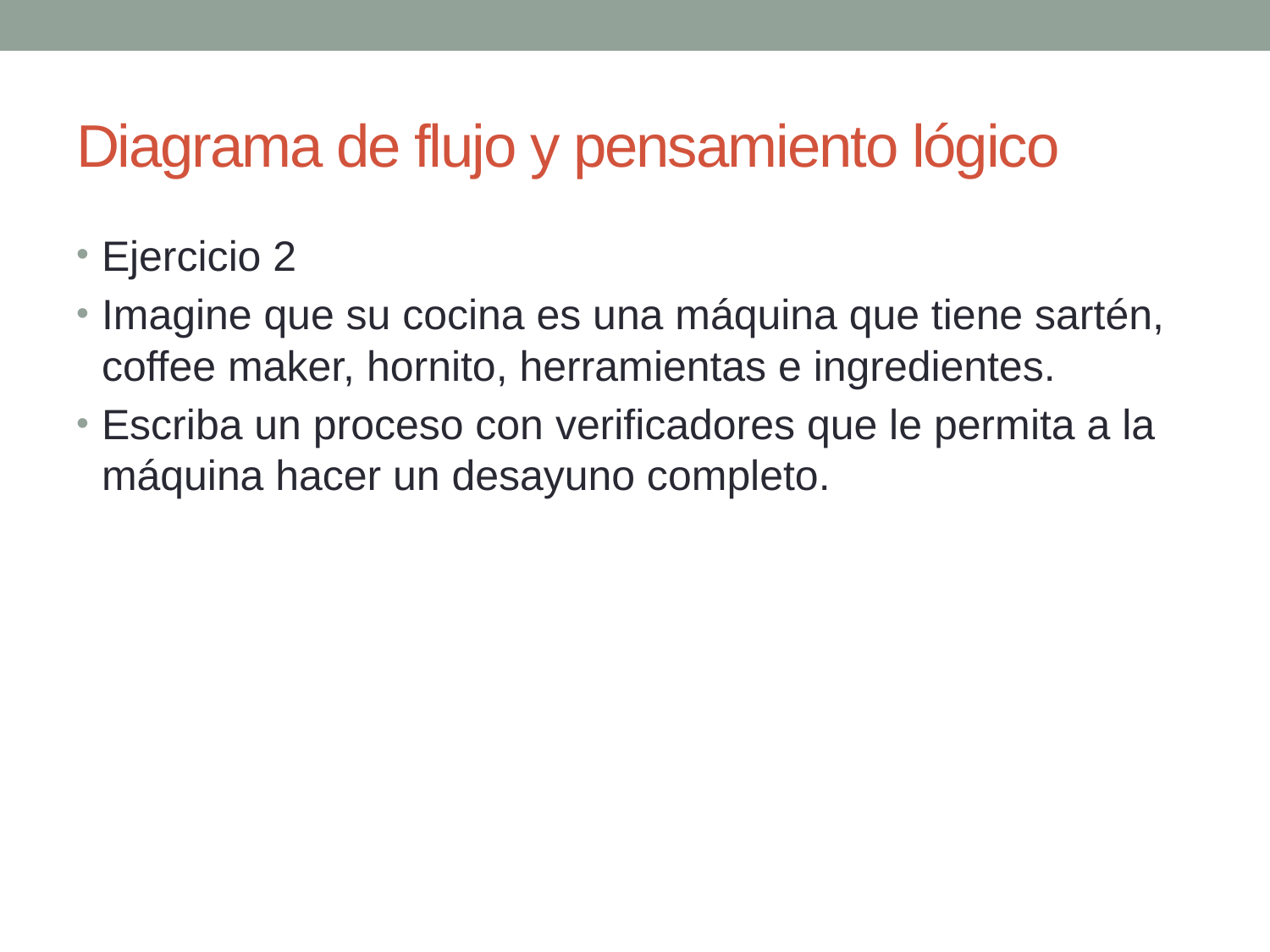

# Diagrama de flujo y pensamiento lógico
Ejercicio 2
Imagine que su cocina es una máquina que tiene sartén, coffee maker, hornito, herramientas e ingredientes.
Escriba un proceso con verificadores que le permita a la máquina hacer un desayuno completo.